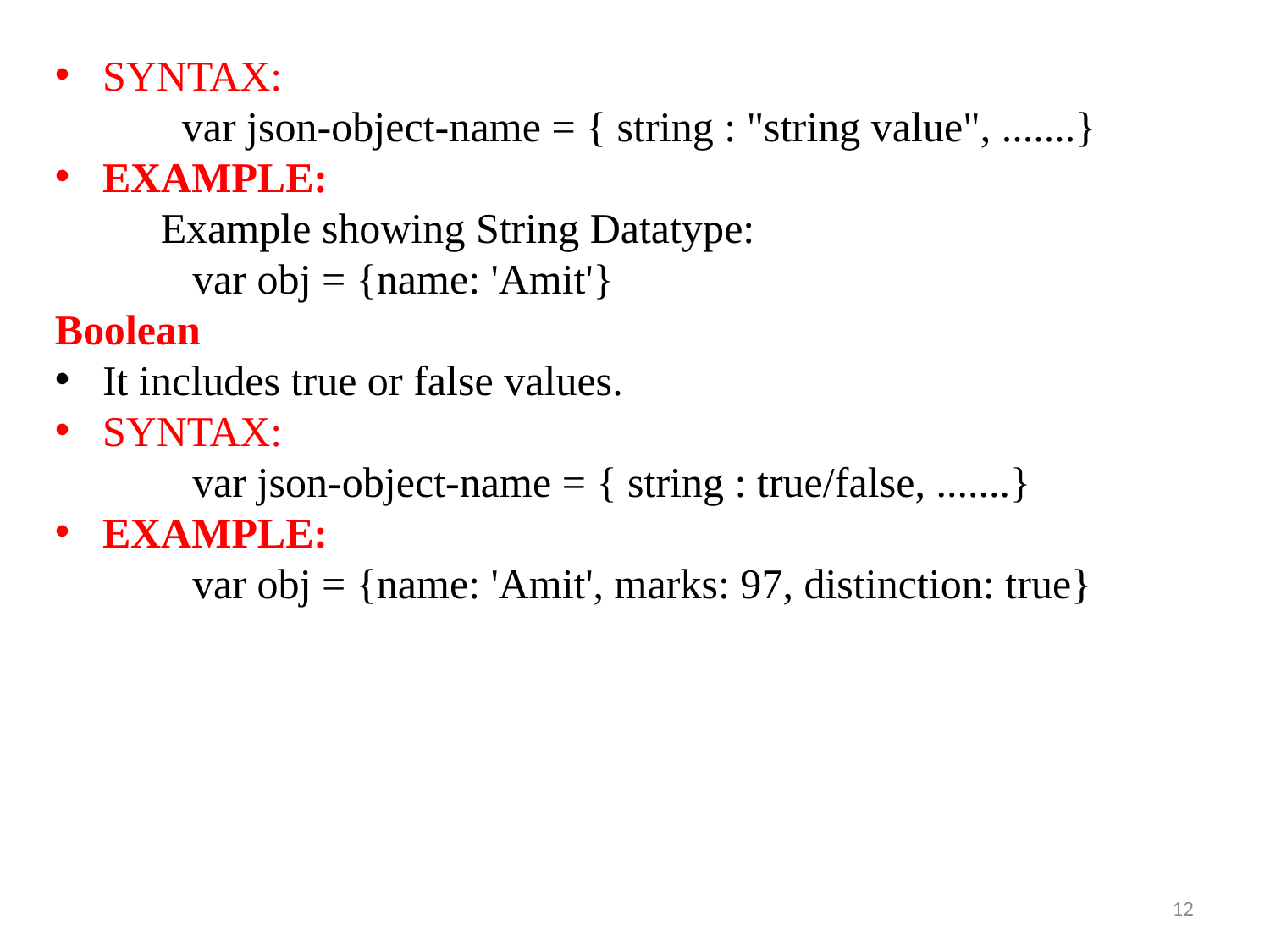

SYNTAX:
            var json-object-name = { string : "string value", .......}
EXAMPLE:
          Example showing String Datatype:
             var obj = {name: 'Amit'}
Boolean
It includes true or false values.
SYNTAX:
             var json-object-name = { string : true/false, .......}
EXAMPLE:
             var obj = {name: 'Amit', marks: 97, distinction: true}
12